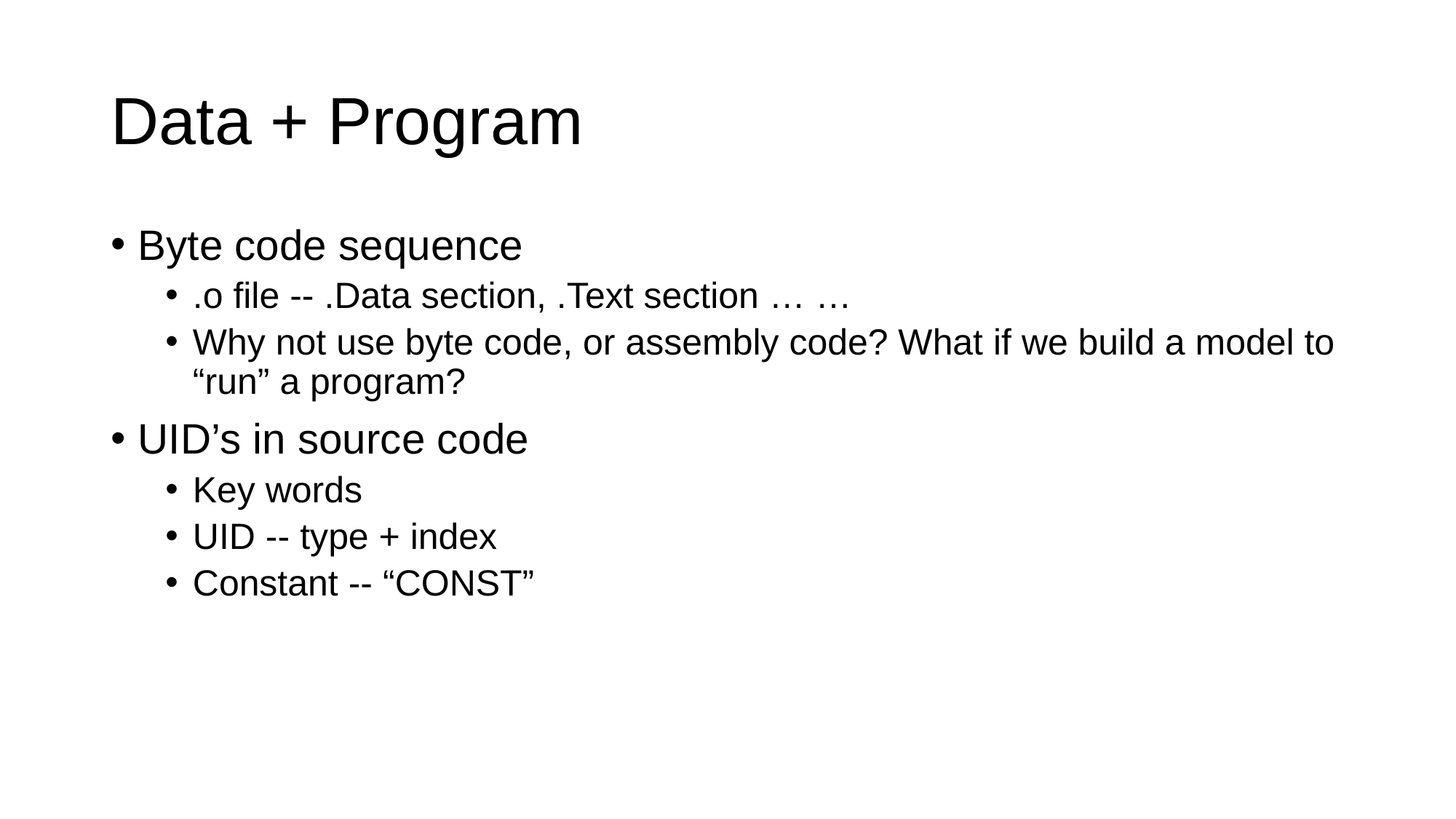

# Data + Program
Byte code sequence
.o file -- .Data section, .Text section … …
Why not use byte code, or assembly code? What if we build a model to “run” a program?
UID’s in source code
Key words
UID -- type + index
Constant -- “CONST”